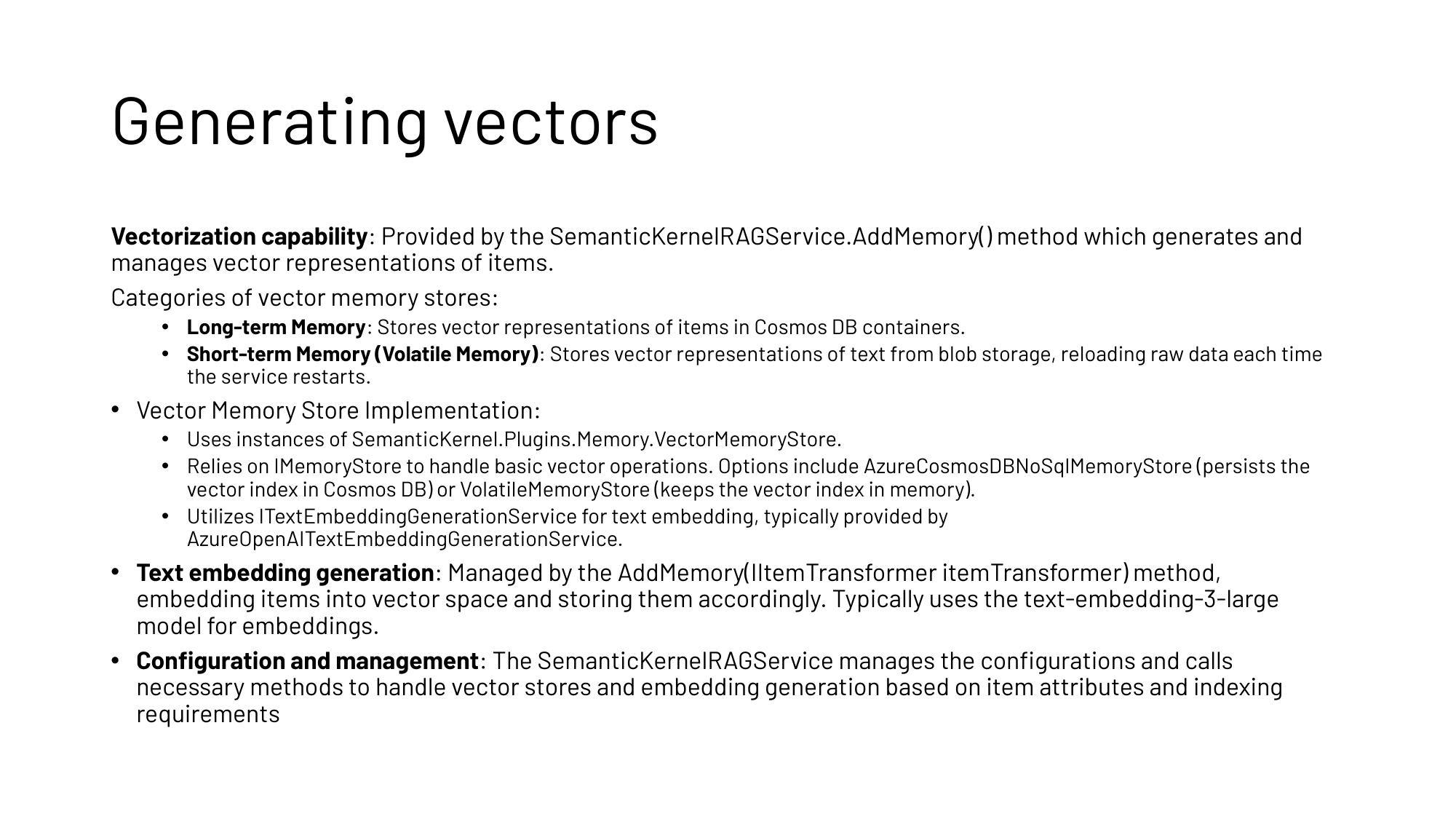

# Generating vectors
Vectorization capability: Provided by the SemanticKernelRAGService.AddMemory() method which generates and manages vector representations of items.
Categories of vector memory stores:
Long-term Memory: Stores vector representations of items in Cosmos DB containers.
Short-term Memory (Volatile Memory): Stores vector representations of text from blob storage, reloading raw data each time the service restarts.
Vector Memory Store Implementation:
Uses instances of SemanticKernel.Plugins.Memory.VectorMemoryStore.
Relies on IMemoryStore to handle basic vector operations. Options include AzureCosmosDBNoSqlMemoryStore (persists the vector index in Cosmos DB) or VolatileMemoryStore (keeps the vector index in memory).
Utilizes ITextEmbeddingGenerationService for text embedding, typically provided by AzureOpenAITextEmbeddingGenerationService.
Text embedding generation: Managed by the AddMemory(IItemTransformer itemTransformer) method, embedding items into vector space and storing them accordingly. Typically uses the text-embedding-3-large model for embeddings.
Configuration and management: The SemanticKernelRAGService manages the configurations and calls necessary methods to handle vector stores and embedding generation based on item attributes and indexing requirements